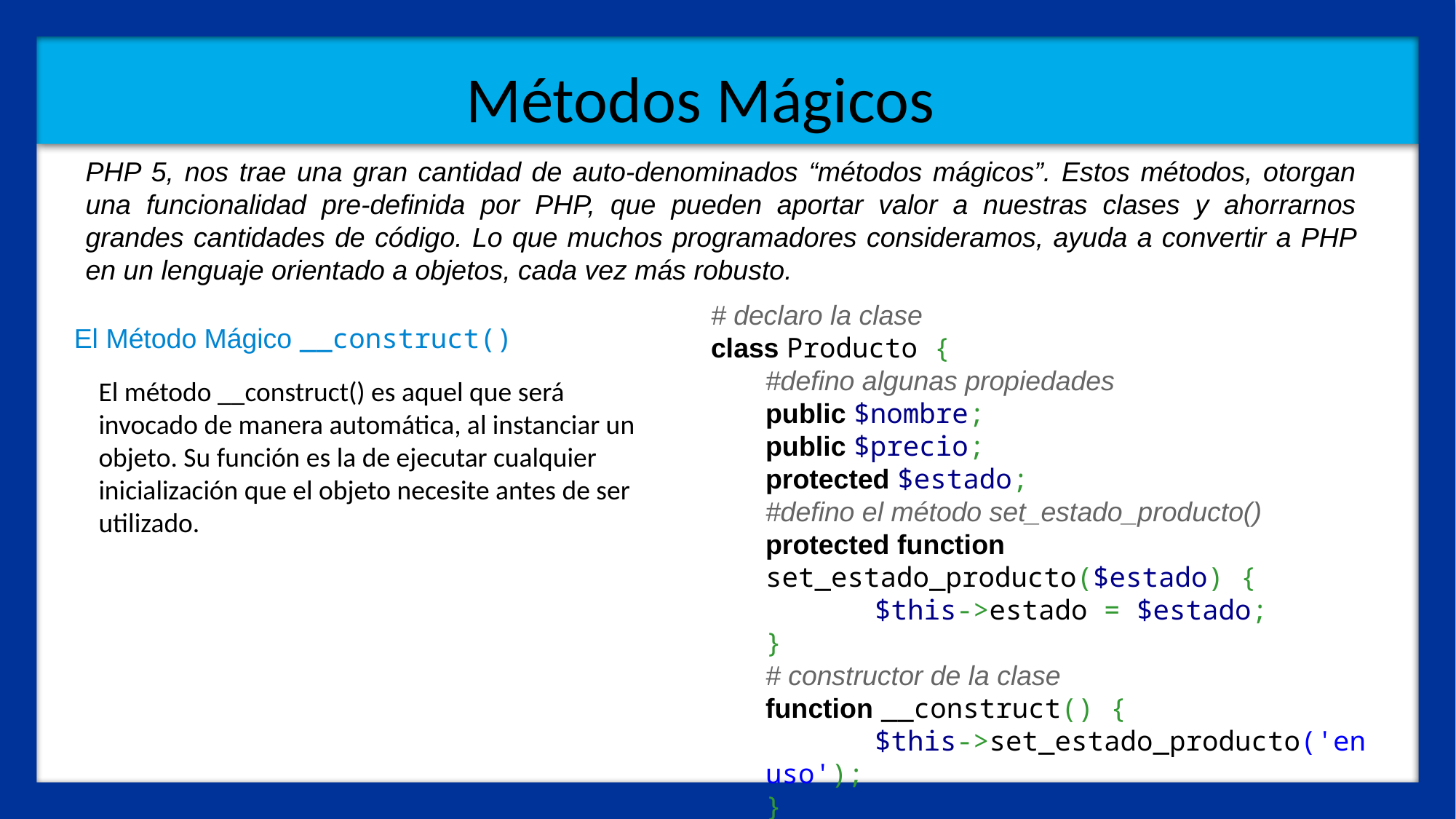

Métodos Mágicos
PHP 5, nos trae una gran cantidad de auto-denominados “métodos mágicos”. Estos métodos, otorgan una funcionalidad pre-definida por PHP, que pueden aportar valor a nuestras clases y ahorrarnos grandes cantidades de código. Lo que muchos programadores consideramos, ayuda a convertir a PHP en un lenguaje orientado a objetos, cada vez más robusto.
# declaro la clase
class Producto {
#defino algunas propiedades
public $nombre;
public $precio;
protected $estado;
#defino el método set_estado_producto()
protected function set_estado_producto($estado) {
	$this->estado = $estado;
}
# constructor de la clase
function __construct() {
	$this->set_estado_producto('en uso');
}
}
El Método Mágico __construct()
El método __construct() es aquel que será invocado de manera automática, al instanciar un objeto. Su función es la de ejecutar cualquier inicialización que el objeto necesite antes de ser utilizado.